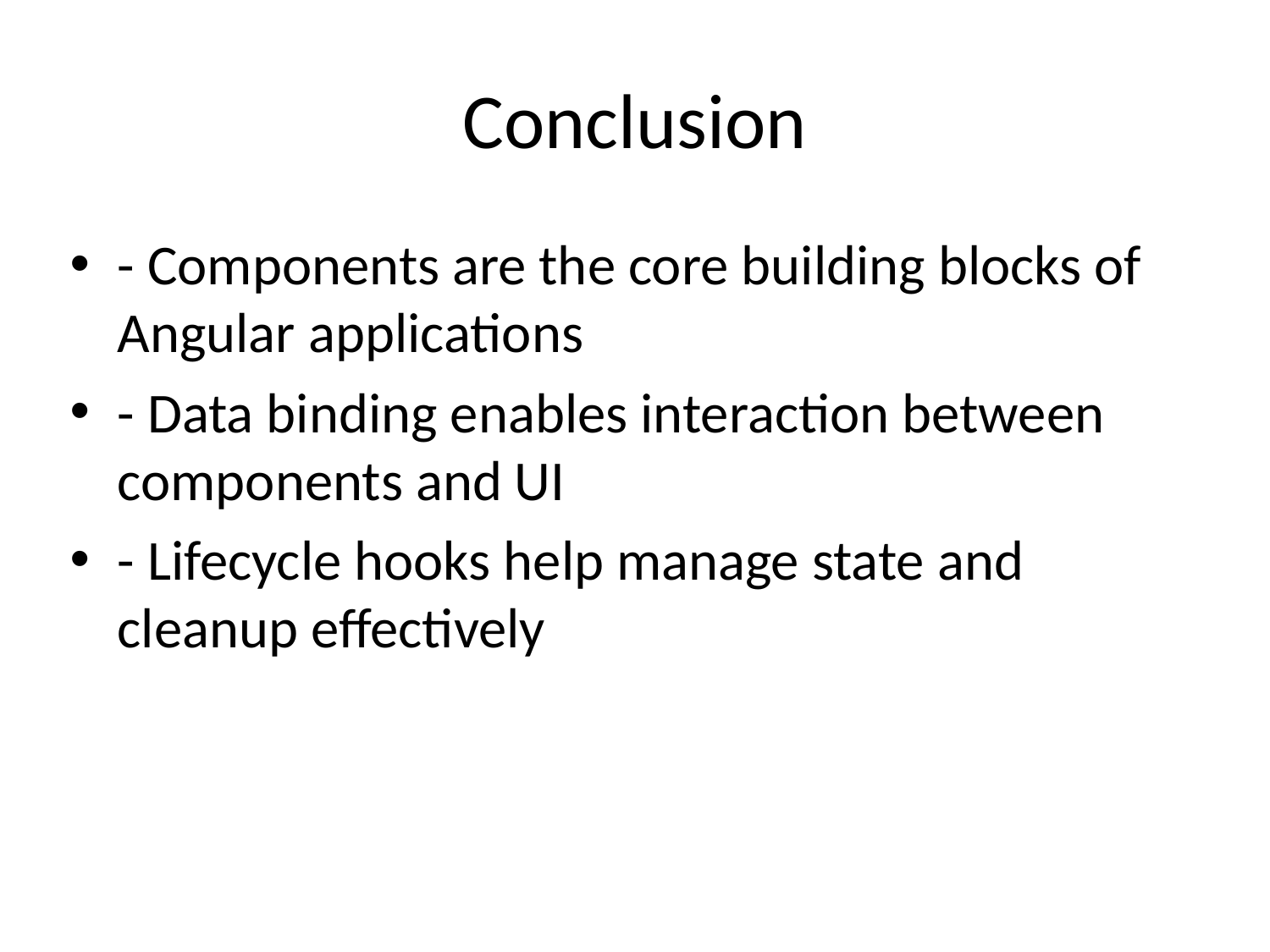

# Conclusion
- Components are the core building blocks of Angular applications
- Data binding enables interaction between components and UI
- Lifecycle hooks help manage state and cleanup effectively